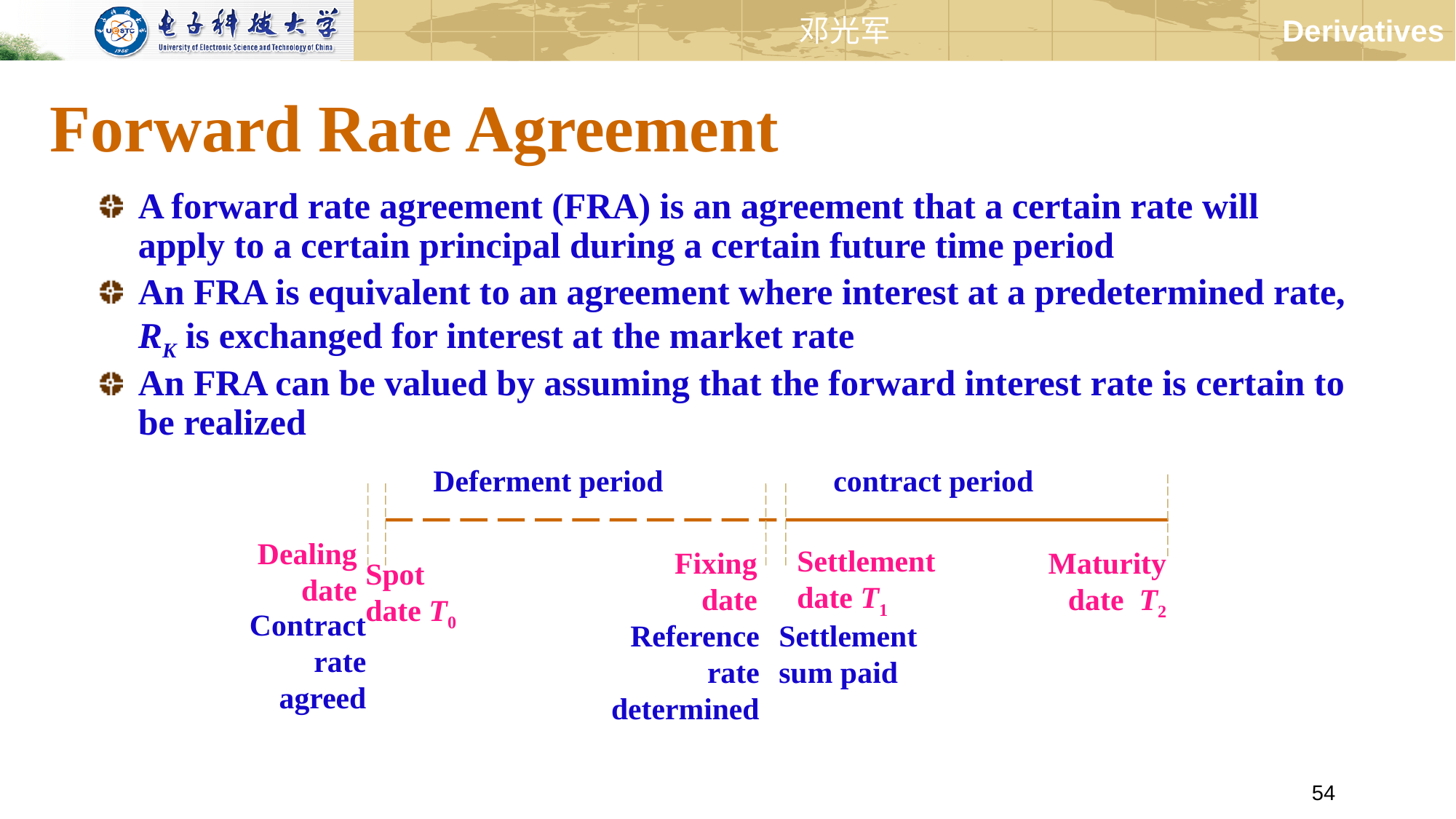

# Forward Rate Agreement
A forward rate agreement (FRA) is an agreement that a certain rate will apply to a certain principal during a certain future time period
An FRA is equivalent to an agreement where interest at a predetermined rate, RK is exchanged for interest at the market rate
An FRA can be valued by assuming that the forward interest rate is certain to be realized
Deferment period
contract period

Dealing
date
Settlement date T1
Fixing date
Maturity date  T2
Spot date T0
Contract rate agreed
Reference rate determined
Settlement sum paid